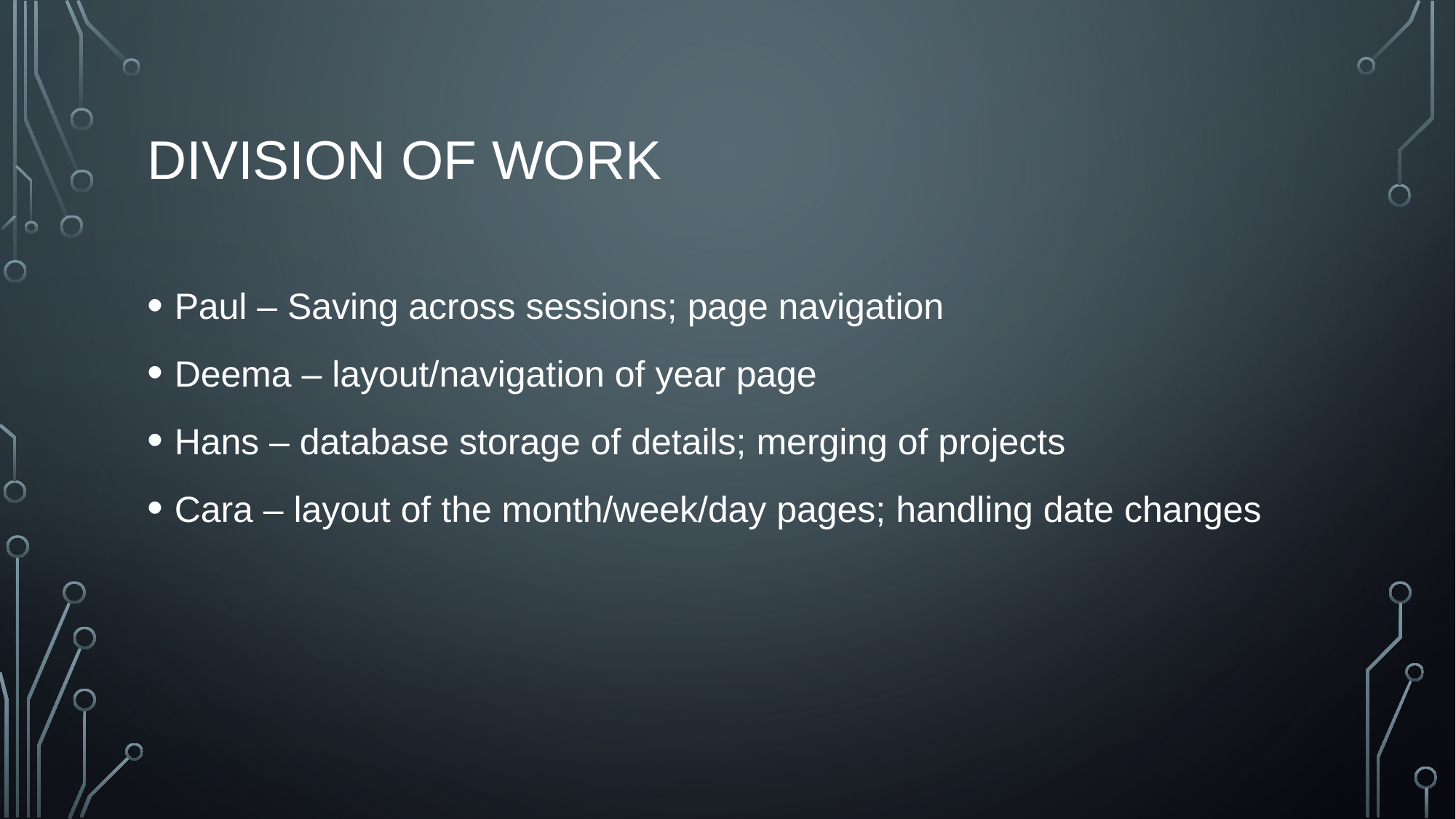

# Division of work
Paul – Saving across sessions; page navigation
Deema – layout/navigation of year page
Hans – database storage of details; merging of projects
Cara – layout of the month/week/day pages; handling date changes